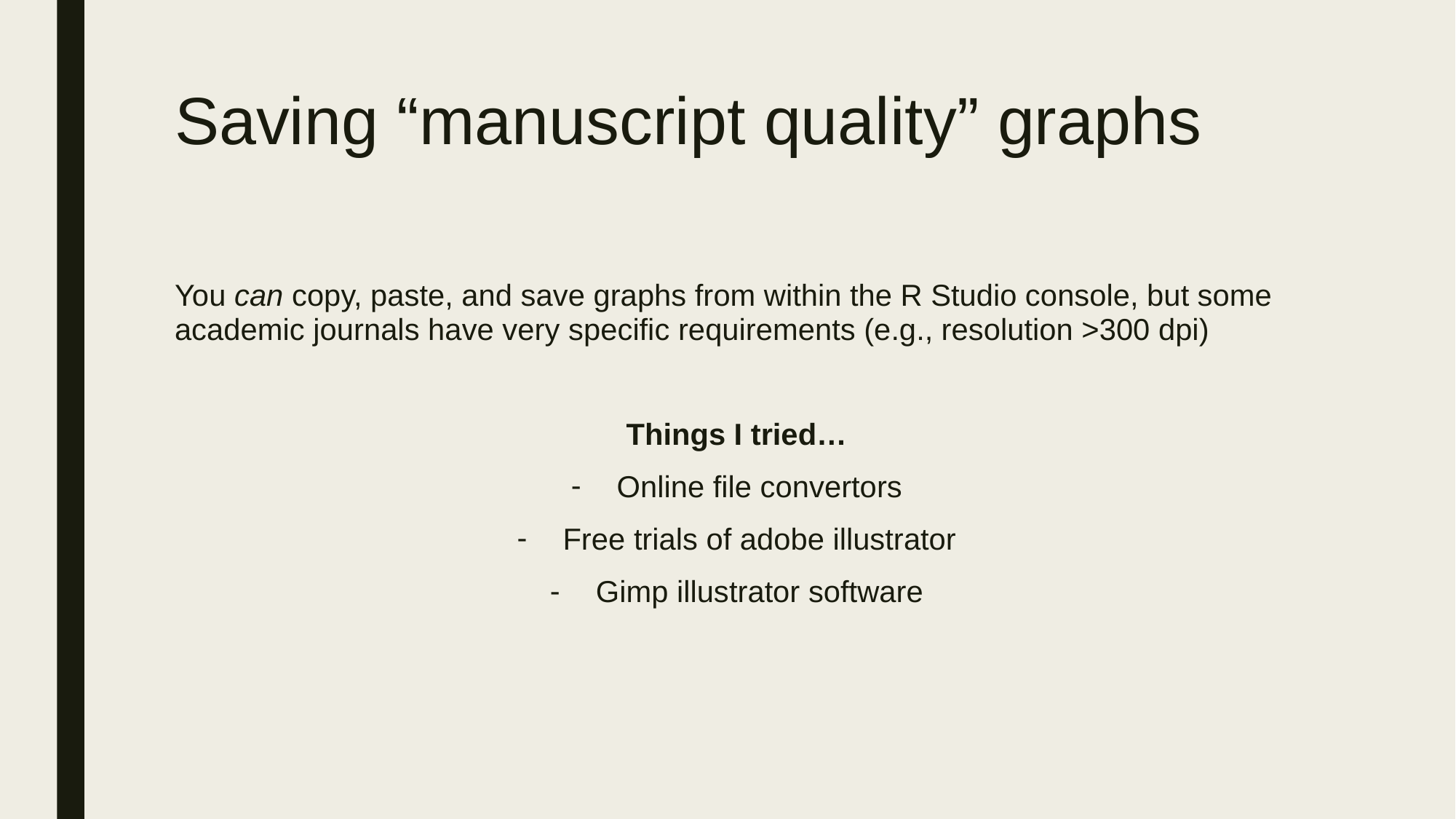

# Saving “manuscript quality” graphs
You can copy, paste, and save graphs from within the R Studio console, but some academic journals have very specific requirements (e.g., resolution >300 dpi)

Things I tried…
Online file convertors
Free trials of adobe illustrator
Gimp illustrator software